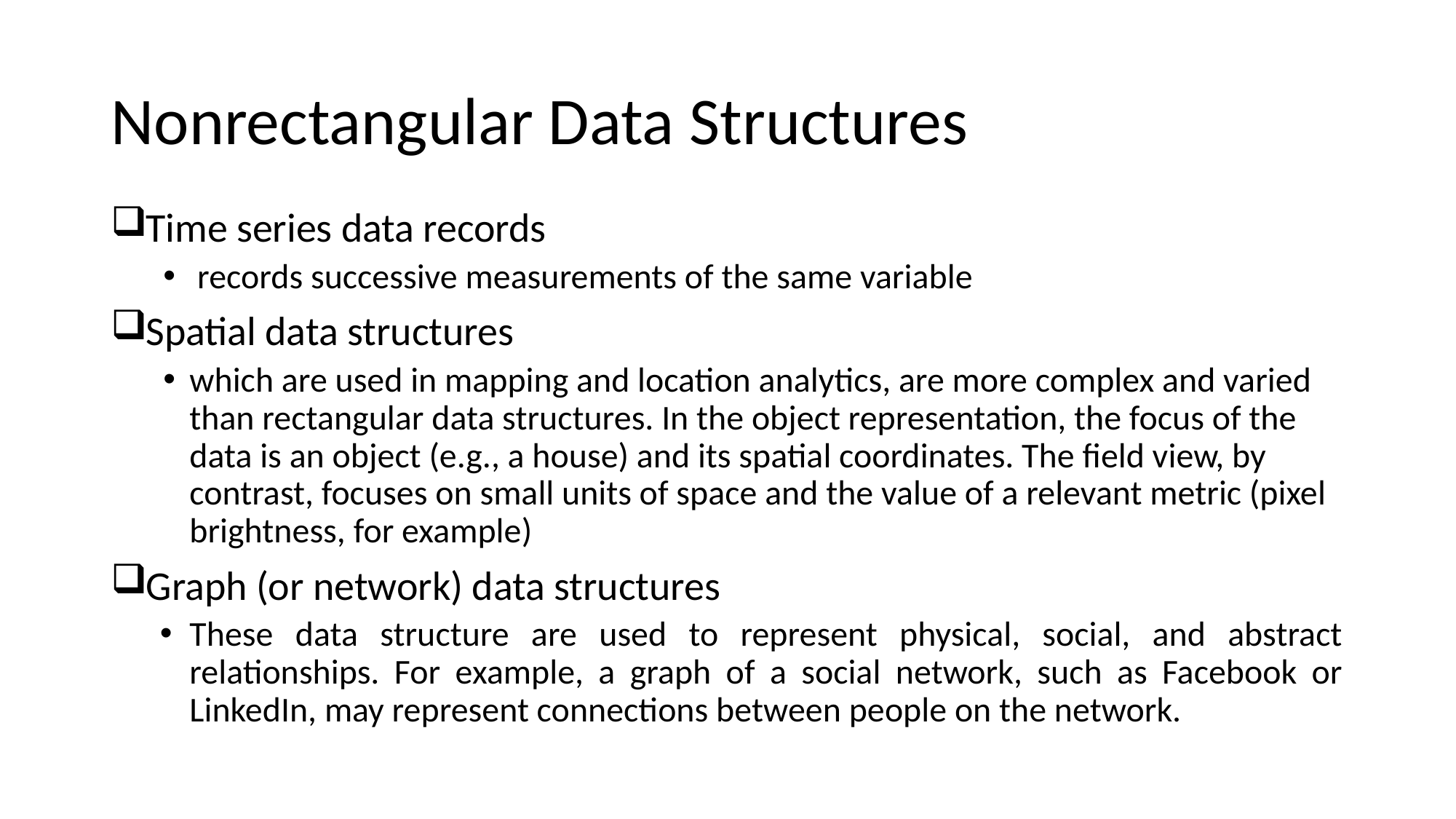

# Nonrectangular Data Structures
Time series data records
 records successive measurements of the same variable
Spatial data structures
which are used in mapping and location analytics, are more complex and varied than rectangular data structures. In the object representation, the focus of the data is an object (e.g., a house) and its spatial coordinates. The field view, by contrast, focuses on small units of space and the value of a relevant metric (pixel brightness, for example)
Graph (or network) data structures
These data structure are used to represent physical, social, and abstract relationships. For example, a graph of a social network, such as Facebook or LinkedIn, may represent connections between people on the network.